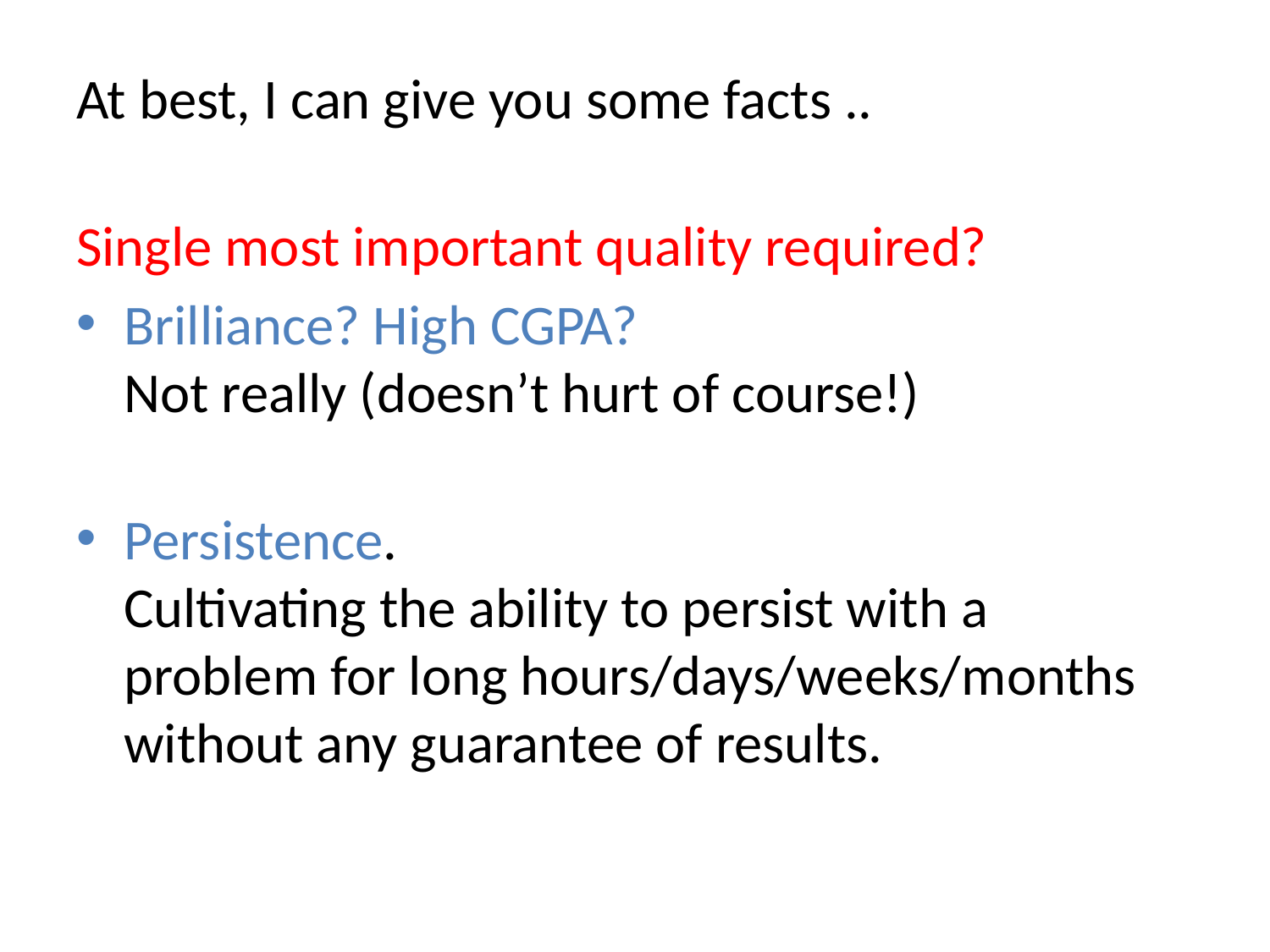

At best, I can give you some facts ..
Single most important quality required?
Brilliance? High CGPA?
Not really (doesn’t hurt of course!)
Persistence.
Cultivating the ability to persist with a problem for long hours/days/weeks/months without any guarantee of results.